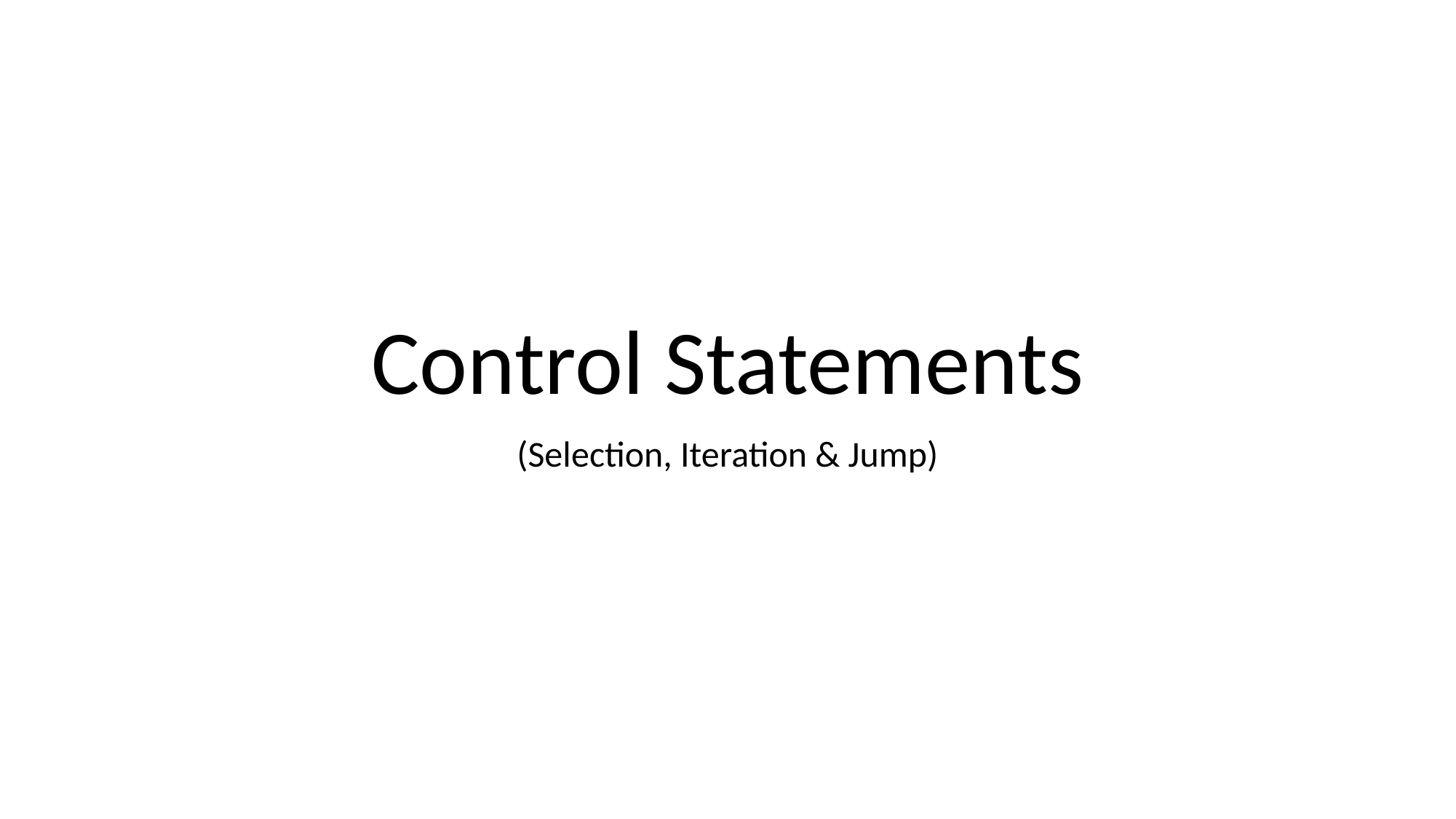

# Control Statements
(Selection, Iteration & Jump)